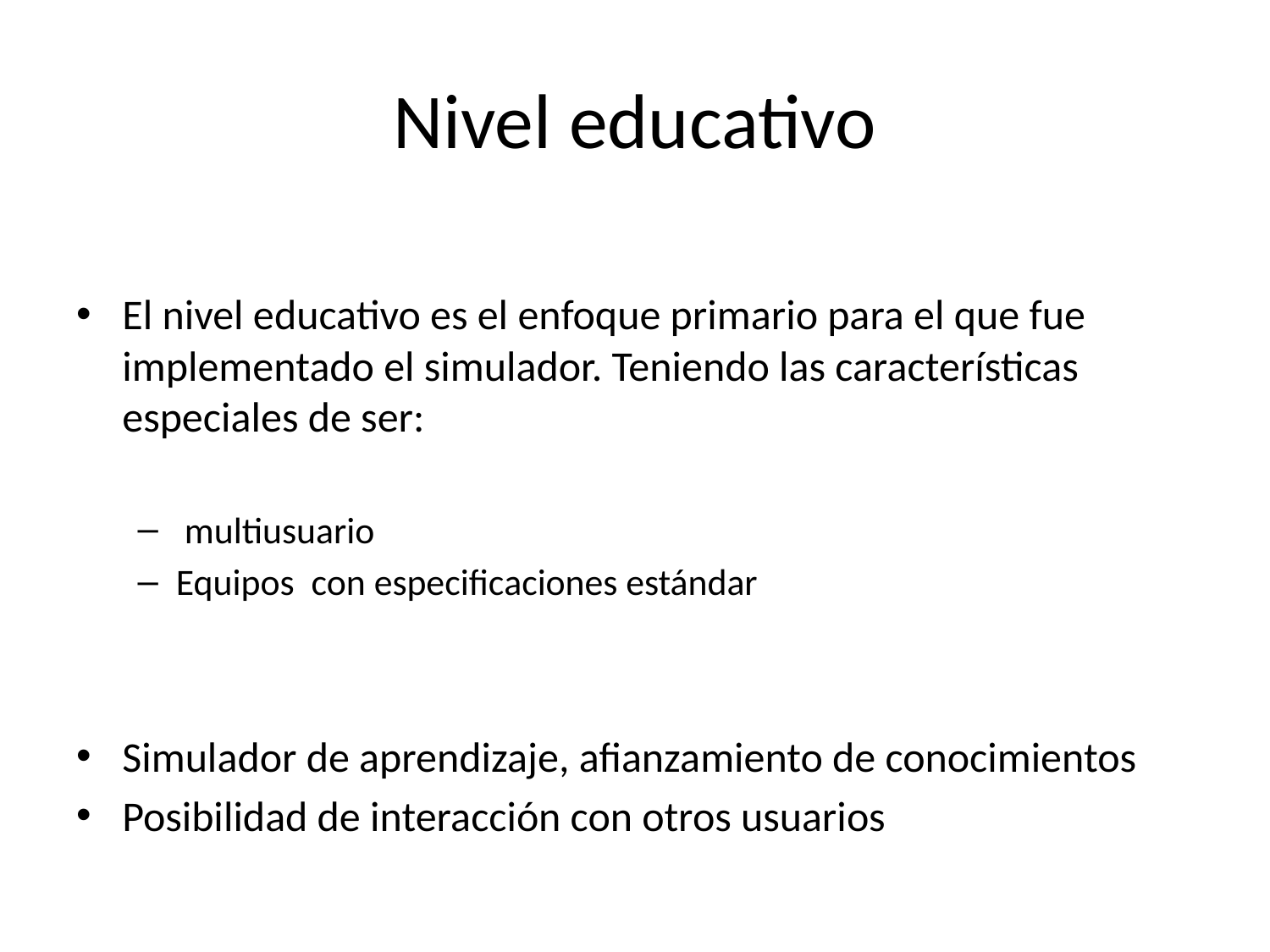

# Nivel educativo

El nivel educativo es el enfoque primario para el que fue implementado el simulador. Teniendo las características especiales de ser:

 multiusuario
Equipos  con especificaciones estándar

Simulador de aprendizaje, afianzamiento de conocimientos
Posibilidad de interacción con otros usuarios